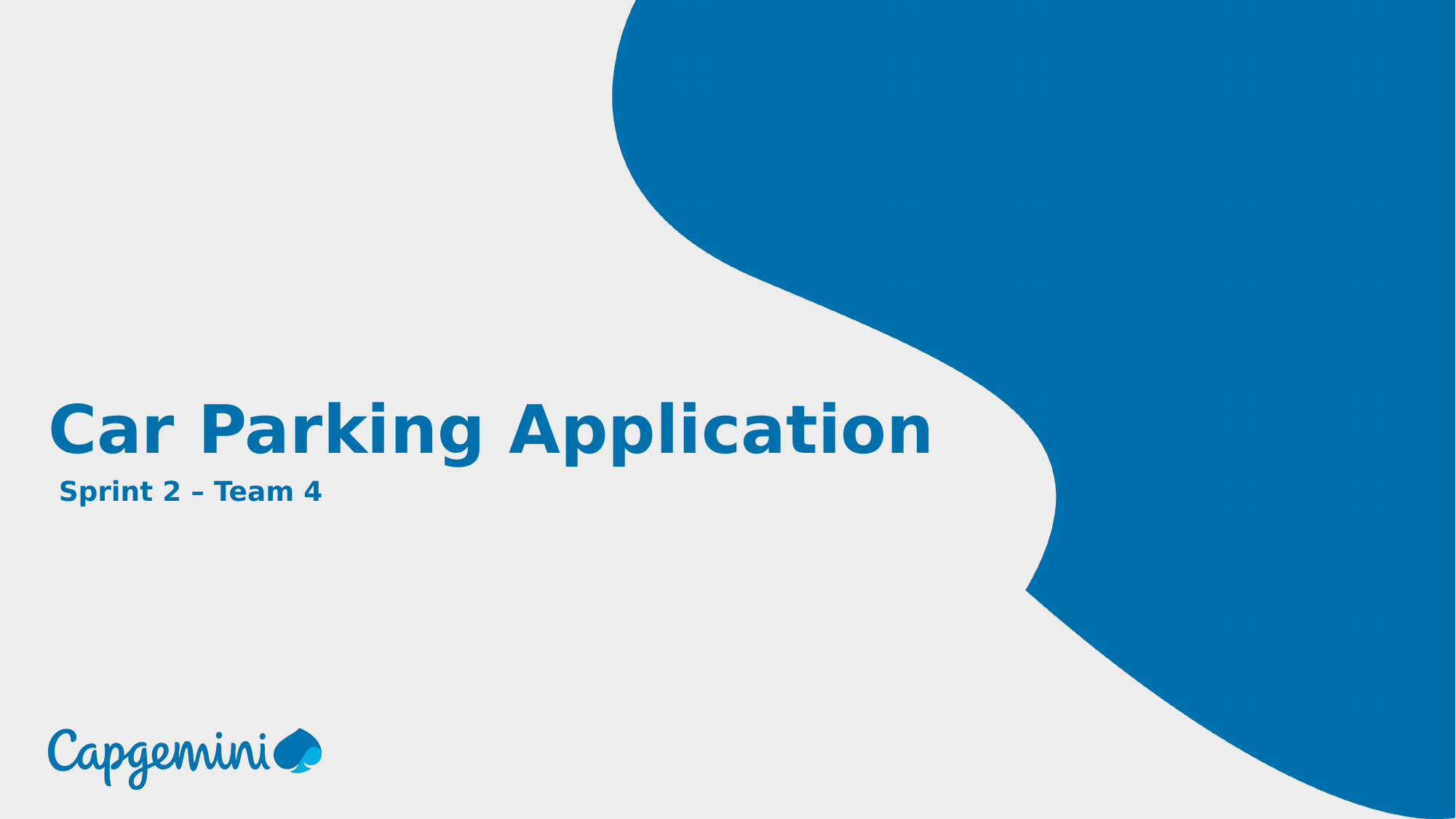

# Car Parking Application
Sprint 2 – Team 4